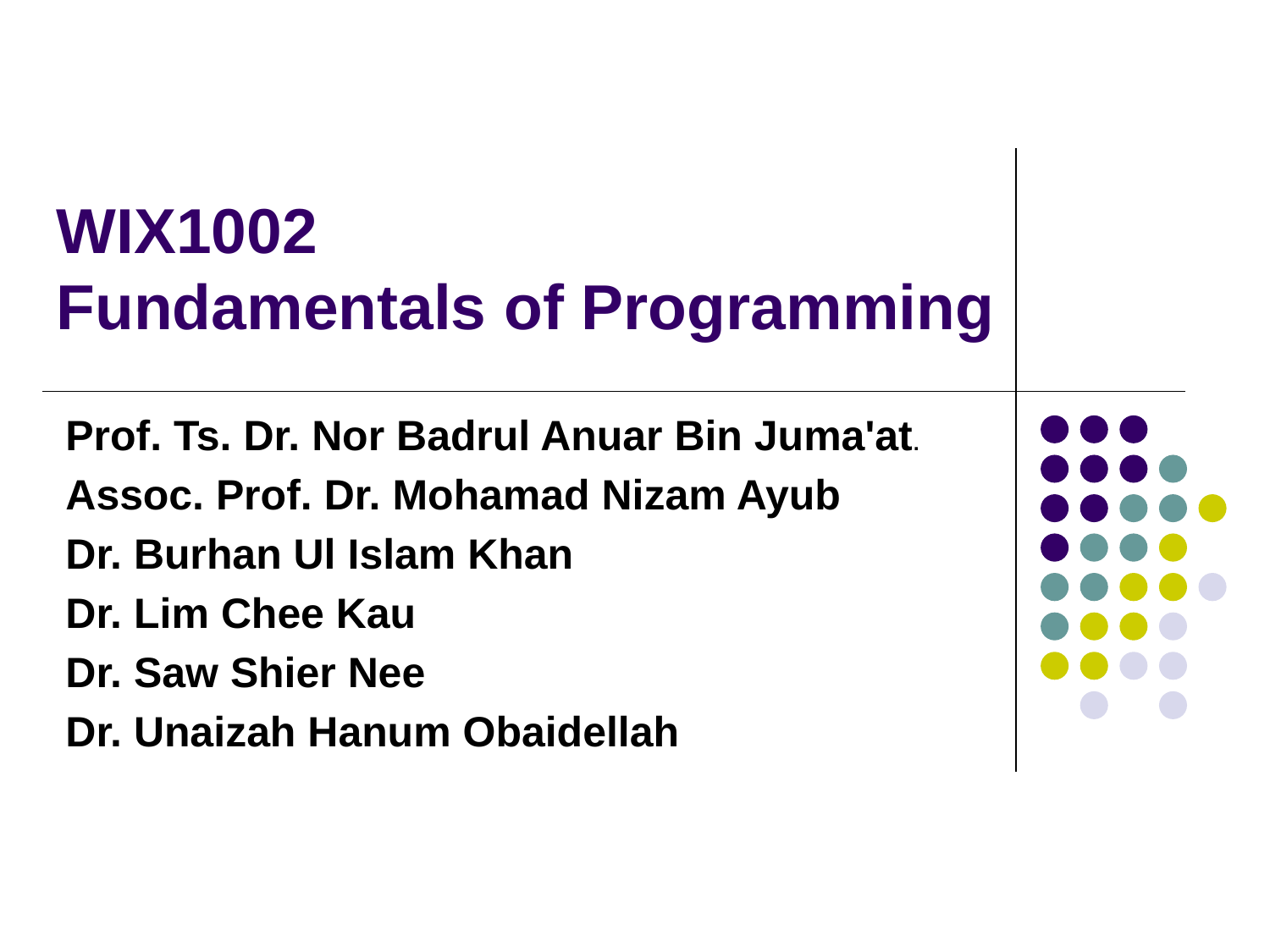

# WIX1002 Fundamentals of Programming
Prof. Ts. Dr. Nor Badrul Anuar Bin Juma'at.
Assoc. Prof. Dr. Mohamad Nizam Ayub
Dr. Burhan Ul Islam Khan
Dr. Lim Chee Kau
Dr. Saw Shier Nee
Dr. Unaizah Hanum Obaidellah